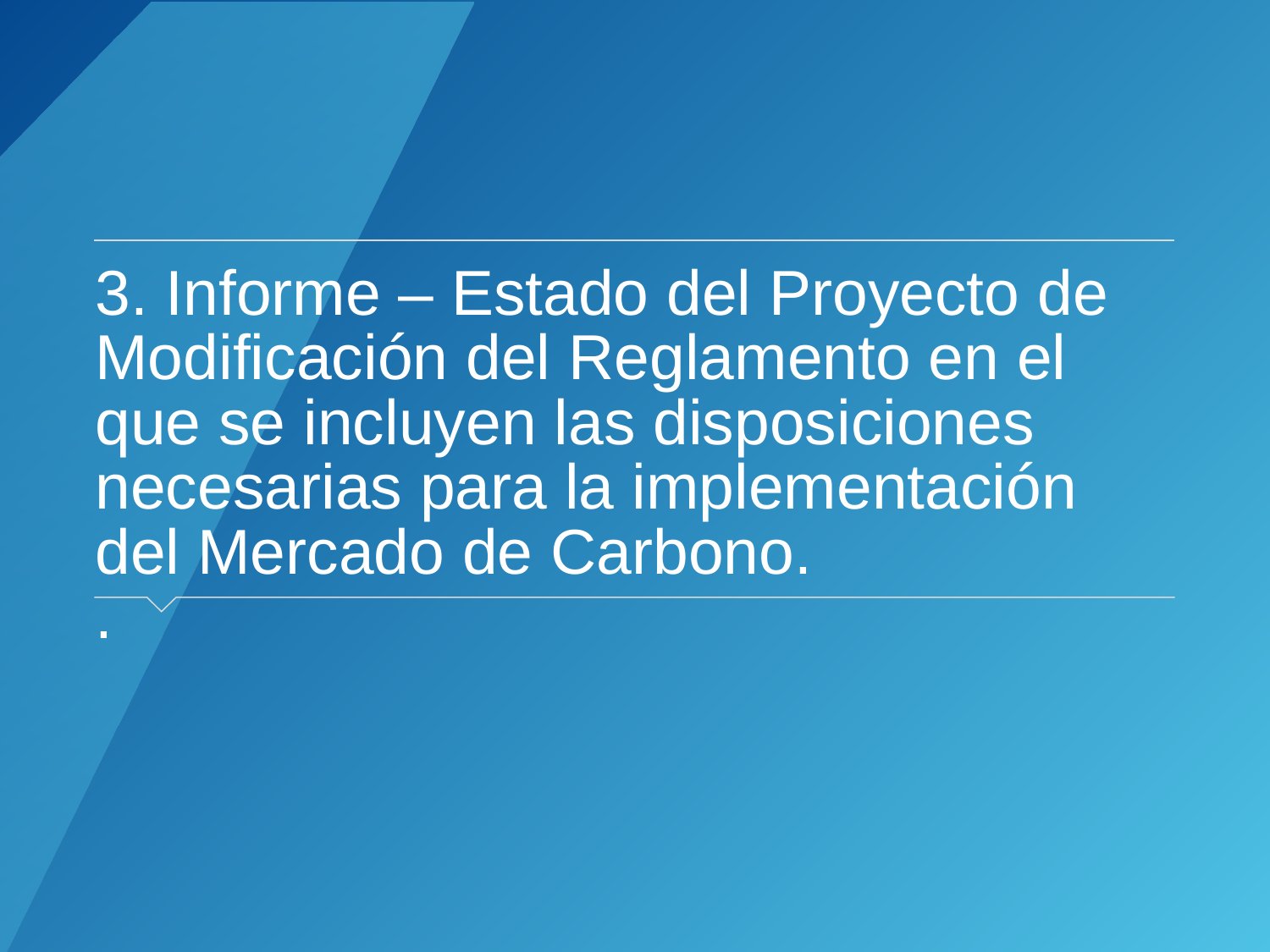

# 3. Informe – Estado del Proyecto de Modificación del Reglamento en el que se incluyen las disposiciones necesarias para la implementación del Mercado de Carbono. .